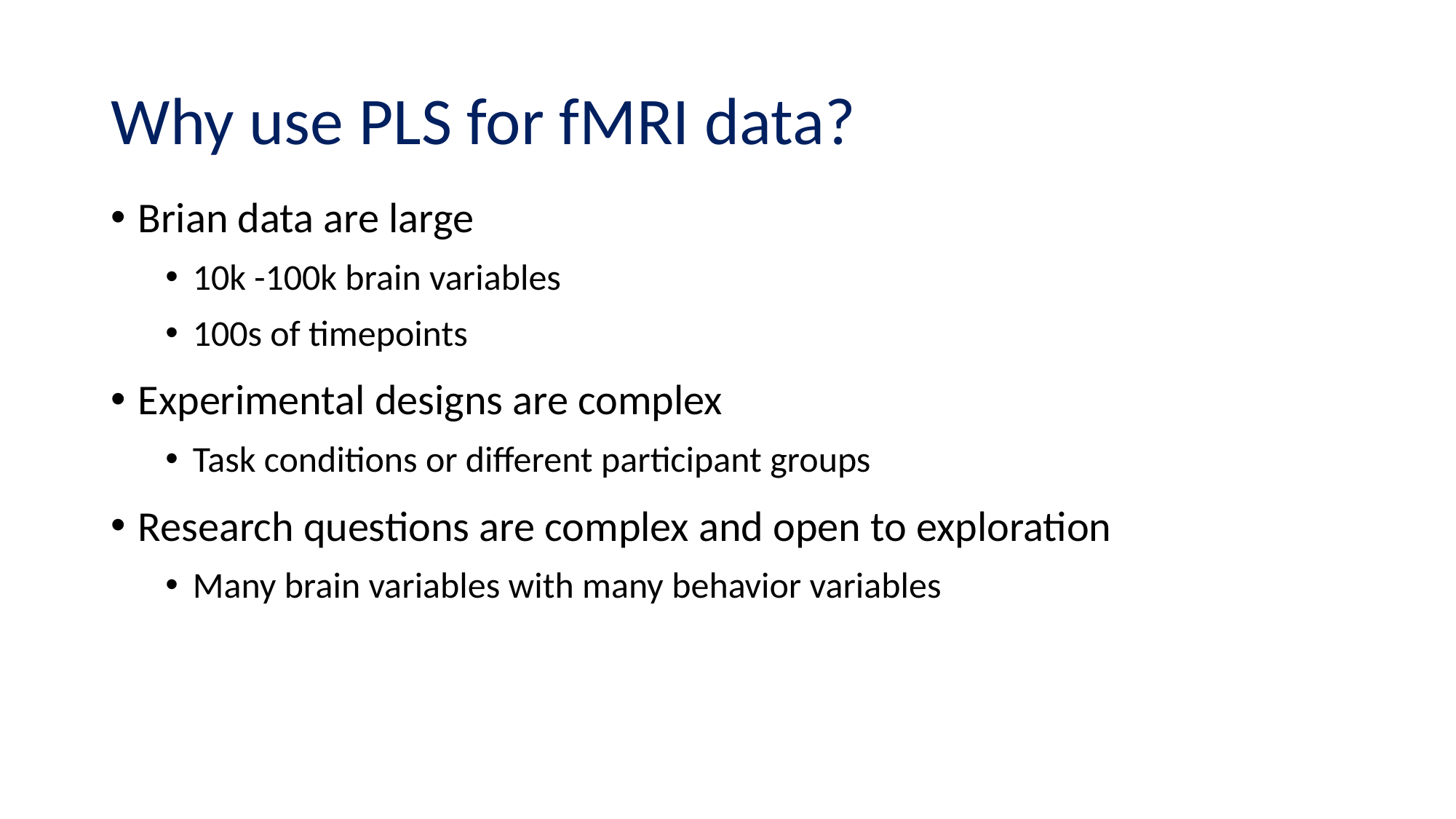

# Why use PLS for fMRI data?
Brian data are large
10k -100k brain variables
100s of timepoints
Experimental designs are complex
Task conditions or different participant groups
Research questions are complex and open to exploration
Many brain variables with many behavior variables